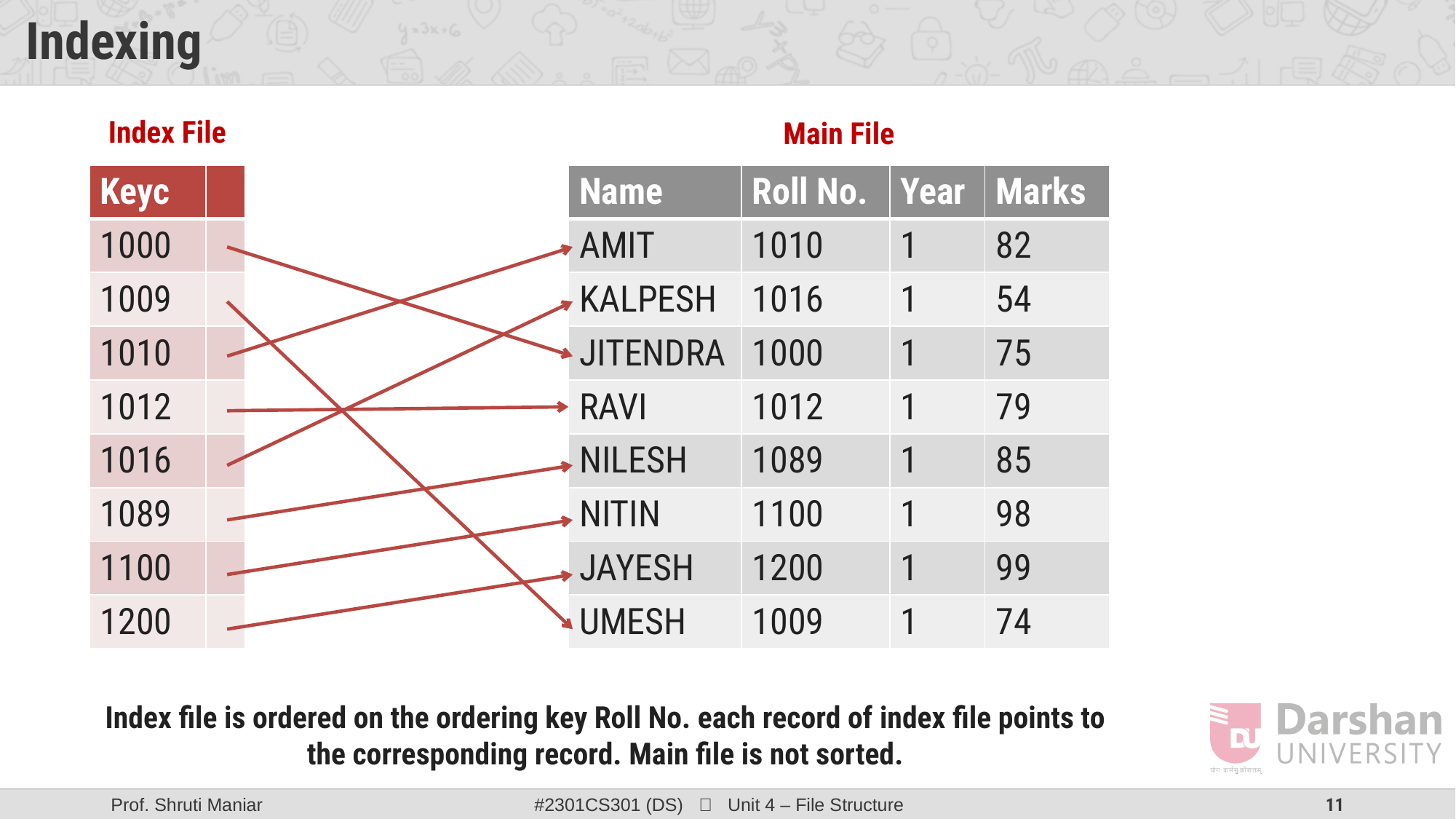

# Indexing
Index File
Main File
| Keyc |  |
| --- | --- |
| 1000 |  |
| 1009 |  |
| 1010 |  |
| 1012 |  |
| 1016 |  |
| 1089 |  |
| 1100 |  |
| 1200 |  |
| Name | Roll No. | Year | Marks |
| --- | --- | --- | --- |
| AMIT | 1010 | 1 | 82 |
| KALPESH | 1016 | 1 | 54 |
| JITENDRA | 1000 | 1 | 75 |
| RAVI | 1012 | 1 | 79 |
| NILESH | 1089 | 1 | 85 |
| NITIN | 1100 | 1 | 98 |
| JAYESH | 1200 | 1 | 99 |
| UMESH | 1009 | 1 | 74 |
Index file is ordered on the ordering key Roll No. each record of index file points to the corresponding record. Main file is not sorted.